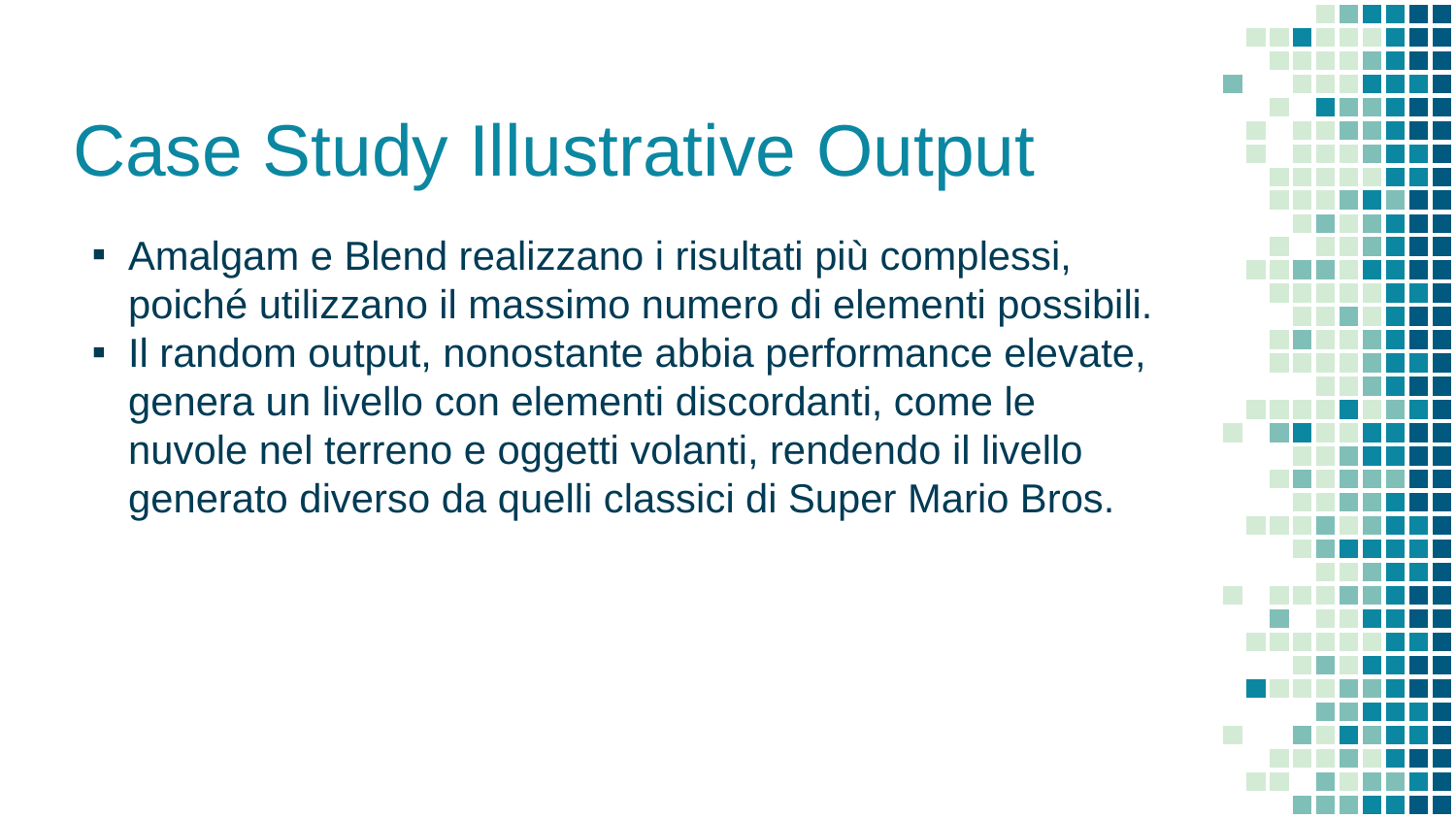

# Case Study Illustrative Output
Amalgam e Blend realizzano i risultati più complessi, poiché utilizzano il massimo numero di elementi possibili.
Il random output, nonostante abbia performance elevate, genera un livello con elementi discordanti, come le nuvole nel terreno e oggetti volanti, rendendo il livello generato diverso da quelli classici di Super Mario Bros.